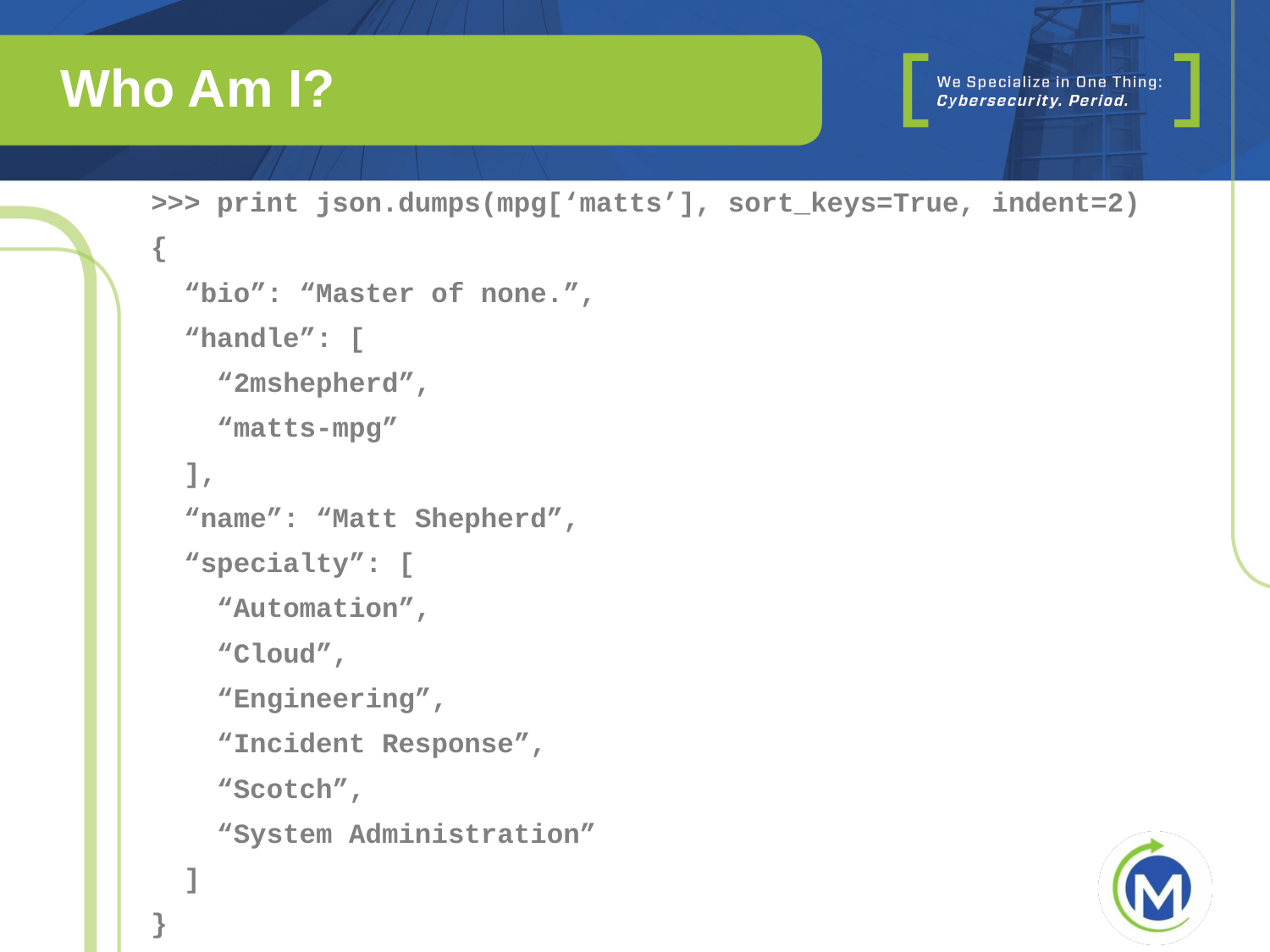

# Who Am I?
>>> print json.dumps(mpg[‘matts’], sort_keys=True, indent=2)
{
  “bio”: “Master of none.”,
  “handle”: [
    “2mshepherd”,
    “matts-mpg”
  ],
  “name”: “Matt Shepherd”,
  “specialty”: [
    “Automation”,
    “Cloud”,
    “Engineering”,
    “Incident Response”,
    “Scotch”,
    “System Administration”
  ]
}